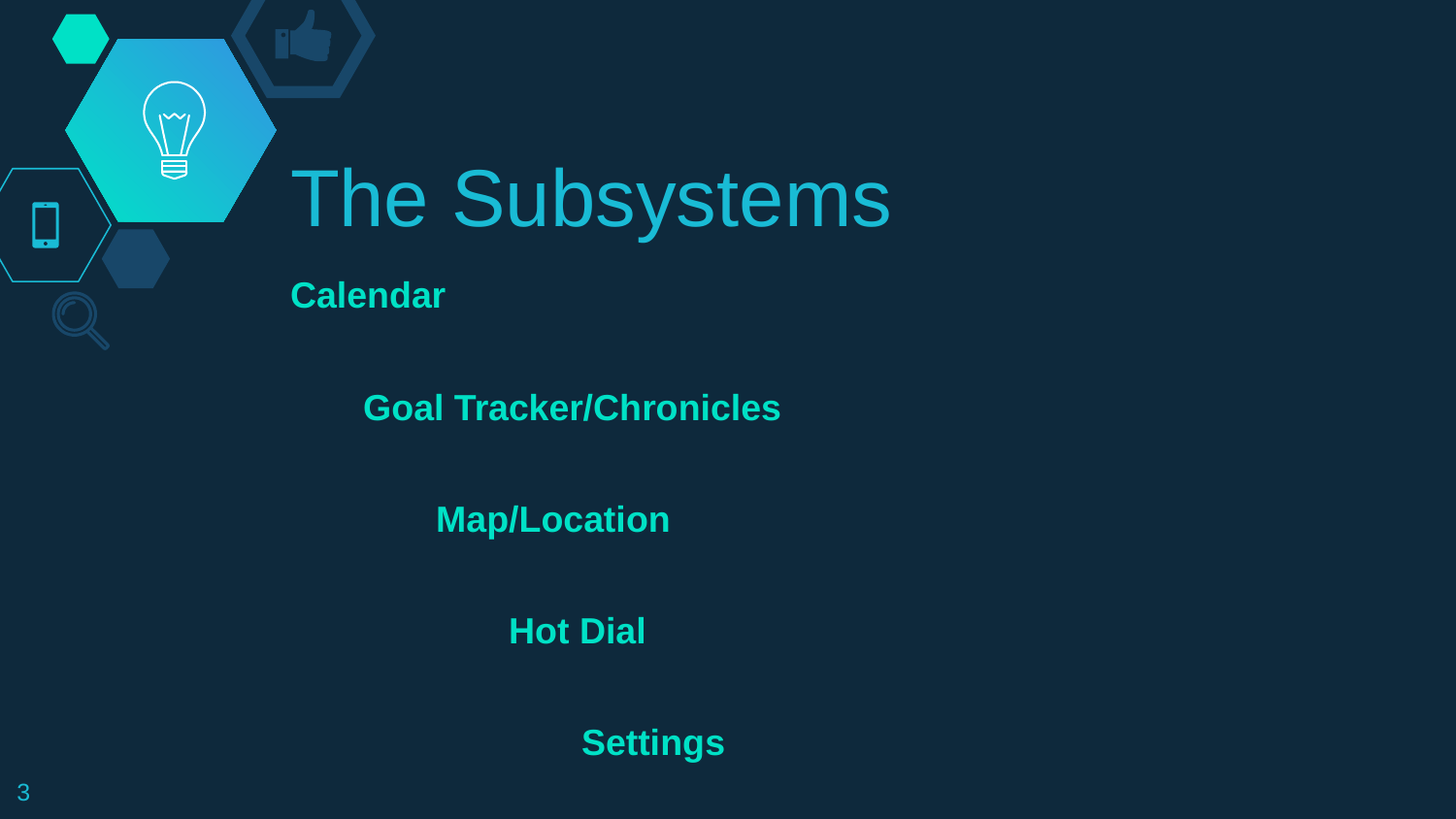

# The Subsystems
Calendar

Goal Tracker/Chronicles

	Map/Location

Hot Dial

Settings

3